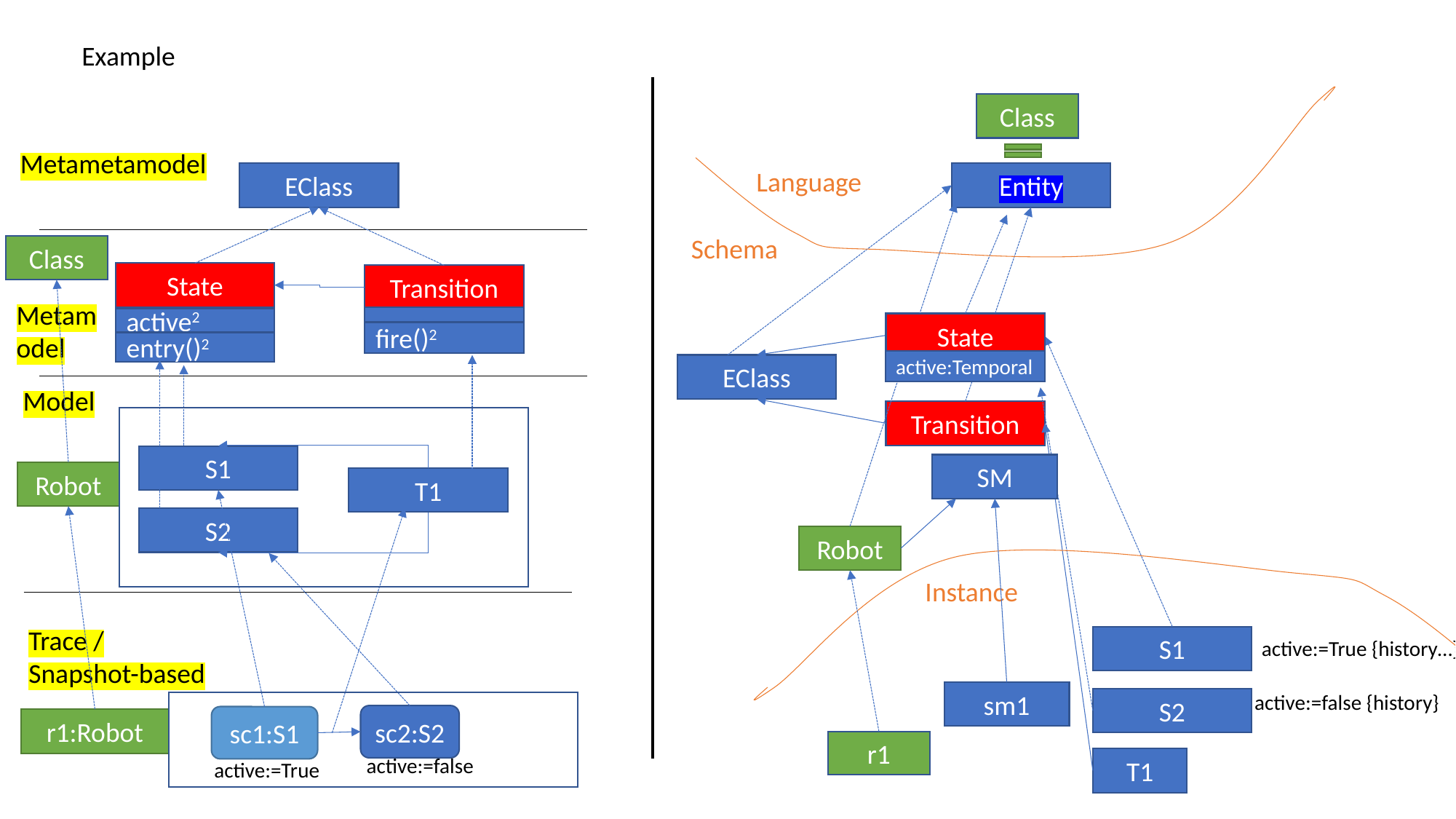

Example

Class

Metametamodel
Language
EClass
Entity
Schema
Class
State
Transition
Metamodel

active2
State
State
fire()2
entry()2
active:Temporal
EClass
Model
Transition

S1
SM
Robot
T1
S2
Robot

Instance
Trace / Snapshot-based
S1
active:=True {history…}
sm1
active:=false {history}
S2

sc2:S2
sc1:S1
r1:Robot
r1
active:=false
T1
active:=True